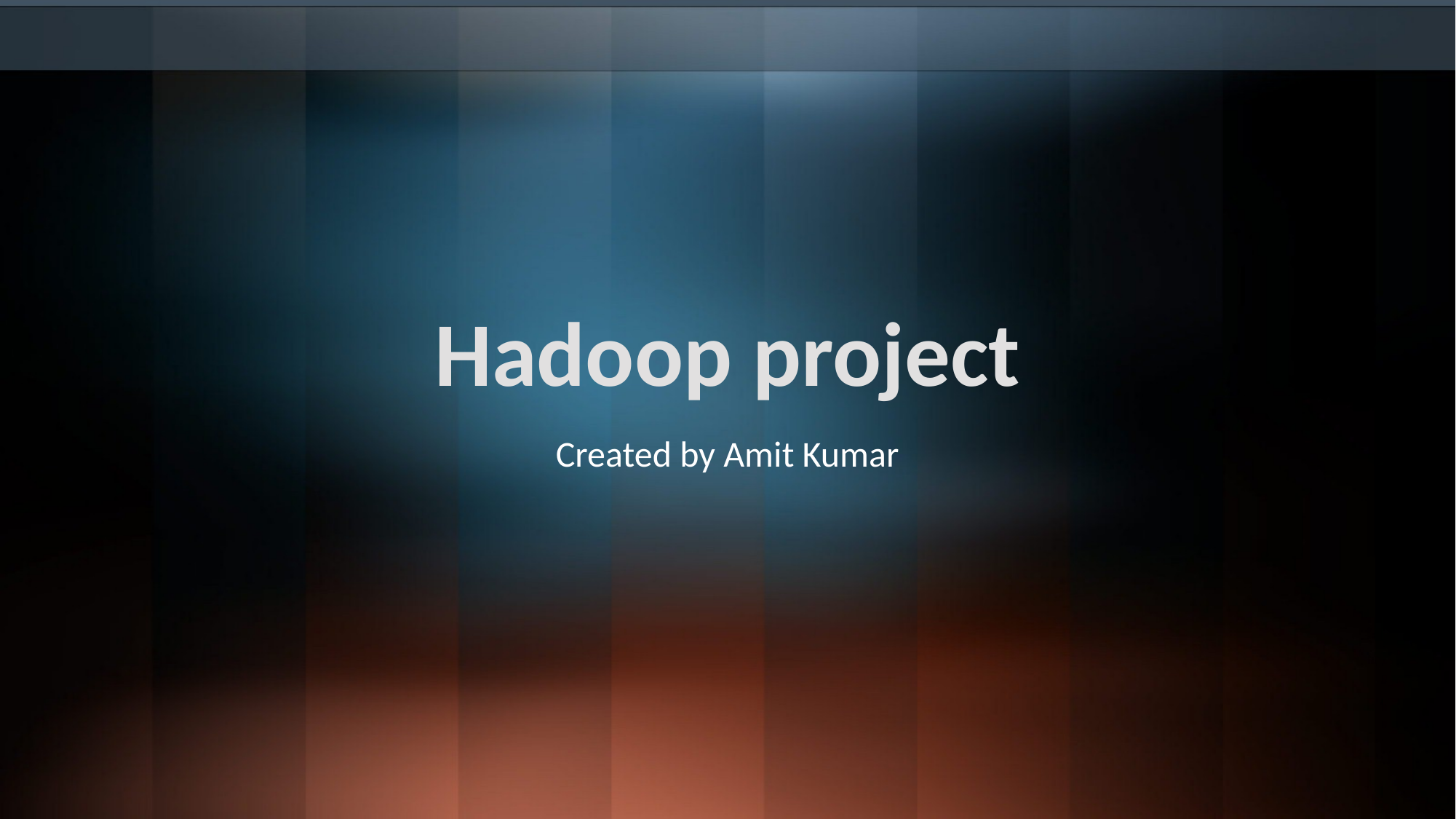

# Hadoop project
Created by Amit Kumar